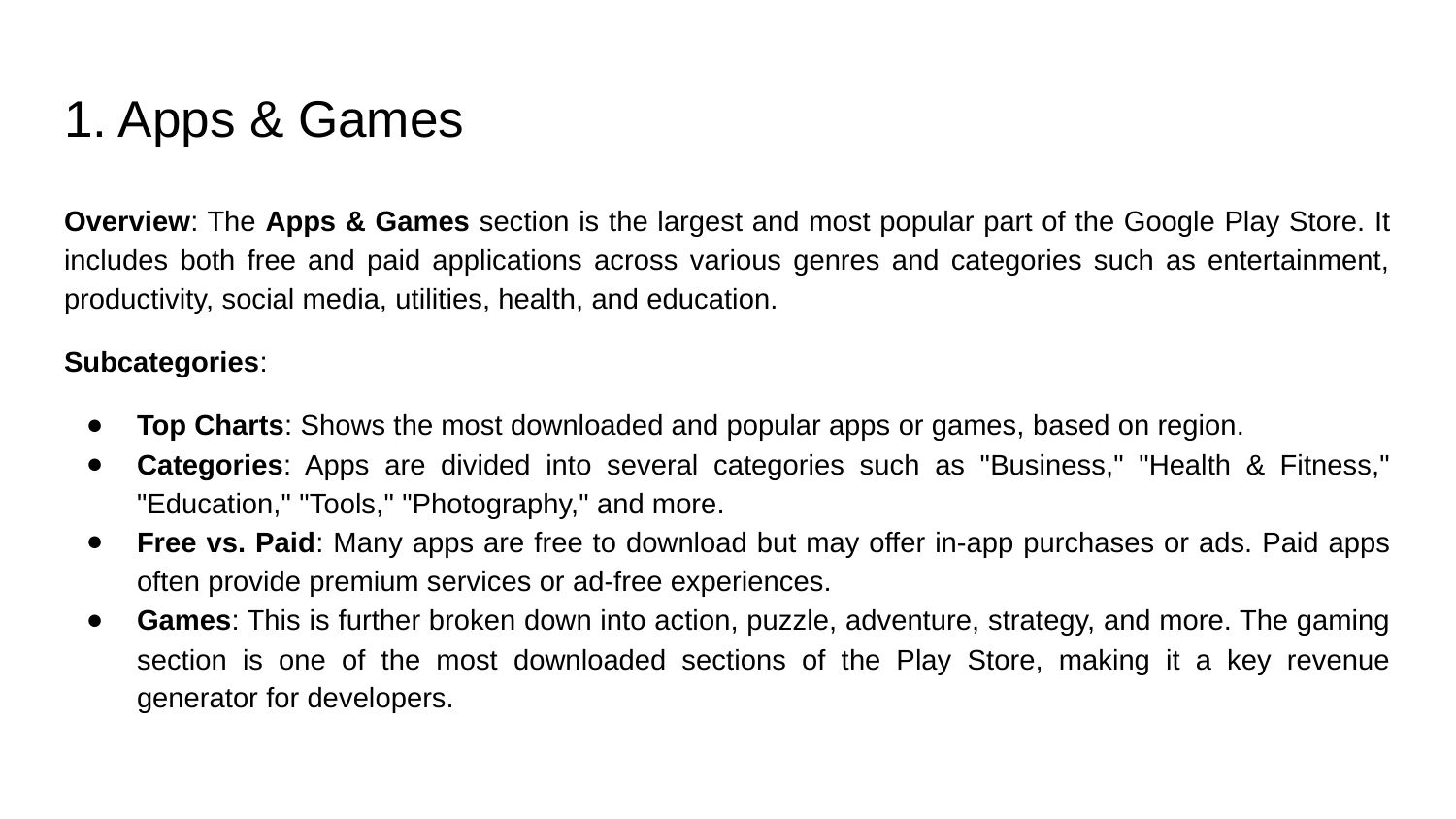

# 1. Apps & Games
Overview: The Apps & Games section is the largest and most popular part of the Google Play Store. It includes both free and paid applications across various genres and categories such as entertainment, productivity, social media, utilities, health, and education.
Subcategories:
Top Charts: Shows the most downloaded and popular apps or games, based on region.
Categories: Apps are divided into several categories such as "Business," "Health & Fitness," "Education," "Tools," "Photography," and more.
Free vs. Paid: Many apps are free to download but may offer in-app purchases or ads. Paid apps often provide premium services or ad-free experiences.
Games: This is further broken down into action, puzzle, adventure, strategy, and more. The gaming section is one of the most downloaded sections of the Play Store, making it a key revenue generator for developers.